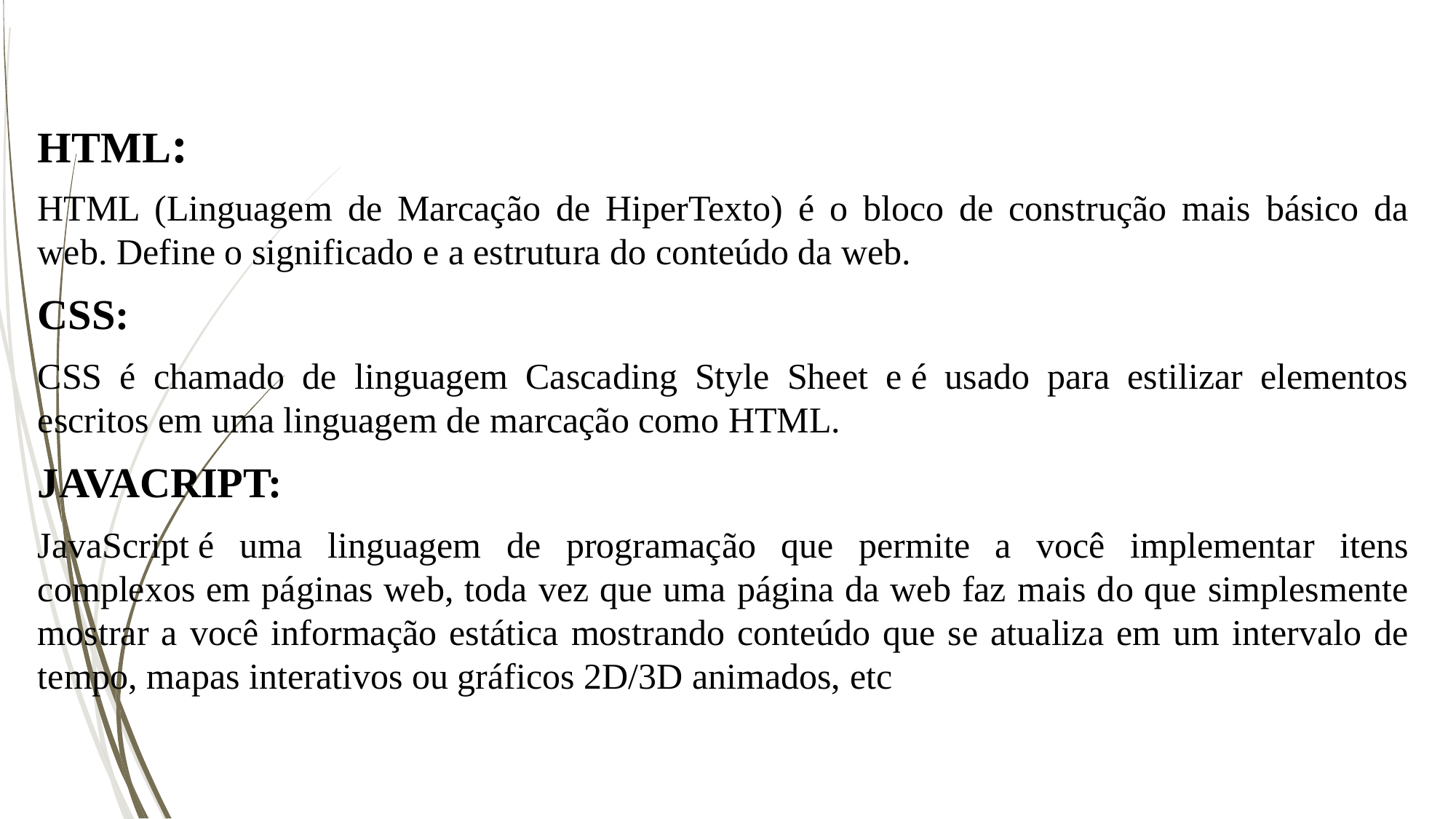

# HTML:
HTML (Linguagem de Marcação de HiperTexto) é o bloco de construção mais básico da web. Define o significado e a estrutura do conteúdo da web.
CSS:
CSS é chamado de linguagem Cascading Style Sheet e é usado para estilizar elementos escritos em uma linguagem de marcação como HTML.
JAVACRIPT:
JavaScript é uma linguagem de programação que permite a você implementar itens complexos em páginas web, toda vez que uma página da web faz mais do que simplesmente mostrar a você informação estática mostrando conteúdo que se atualiza em um intervalo de tempo, mapas interativos ou gráficos 2D/3D animados, etc